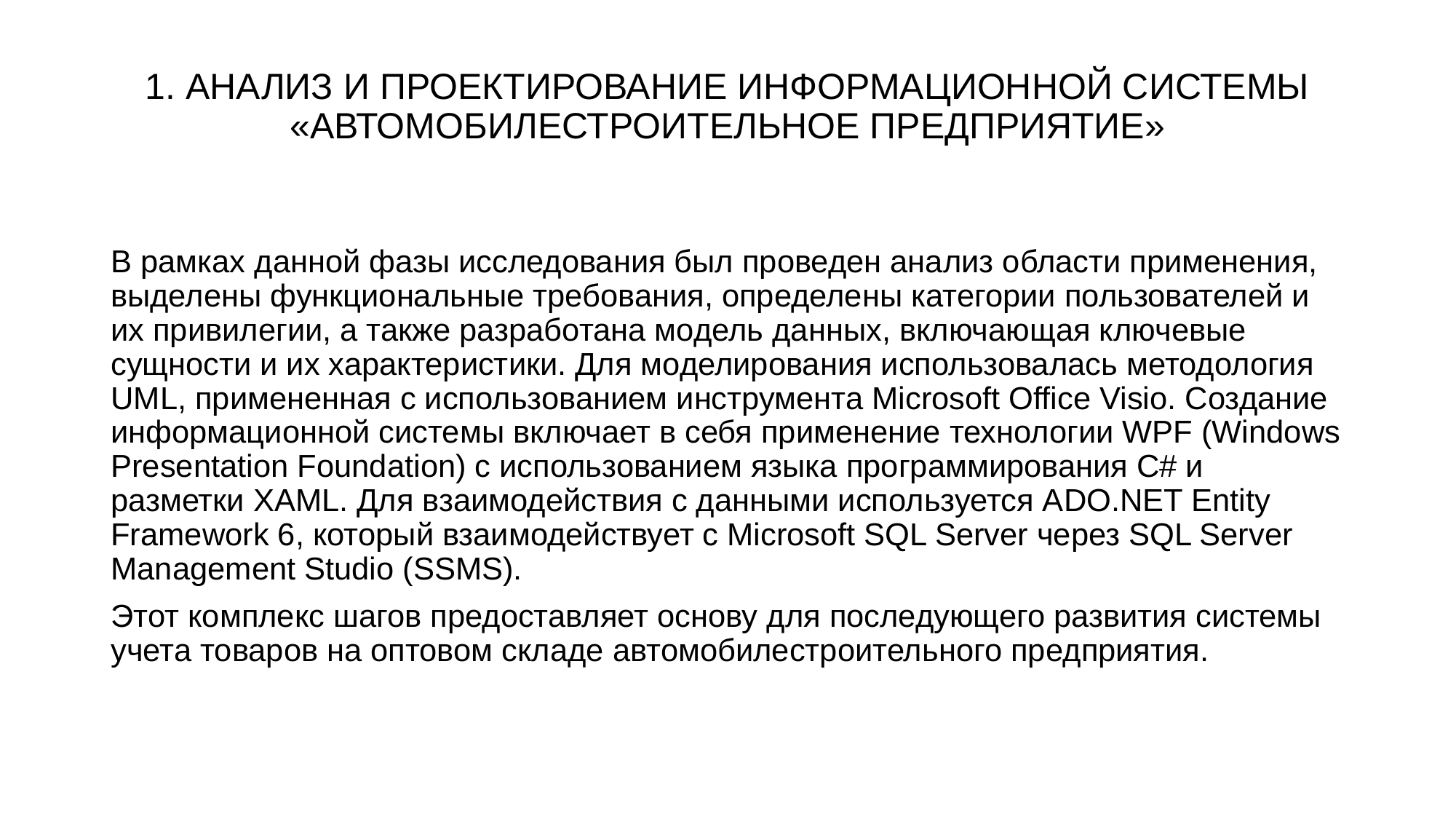

1. АНАЛИЗ И ПРОЕКТИРОВАНИЕ ИНФОРМАЦИОННОЙ СИСТЕМЫ «АВТОМОБИЛЕСТРОИТЕЛЬНОЕ ПРЕДПРИЯТИЕ»
В рамках данной фазы исследования был проведен анализ области применения, выделены функциональные требования, определены категории пользователей и их привилегии, а также разработана модель данных, включающая ключевые сущности и их характеристики. Для моделирования использовалась методология UML, примененная с использованием инструмента Microsoft Office Visio. Создание информационной системы включает в себя применение технологии WPF (Windows Presentation Foundation) с использованием языка программирования C# и разметки XAML. Для взаимодействия с данными используется ADO.NET Entity Framework 6, который взаимодействует с Microsoft SQL Server через SQL Server Management Studio (SSMS).
Этот комплекс шагов предоставляет основу для последующего развития системы учета товаров на оптовом складе автомобилестроительного предприятия.